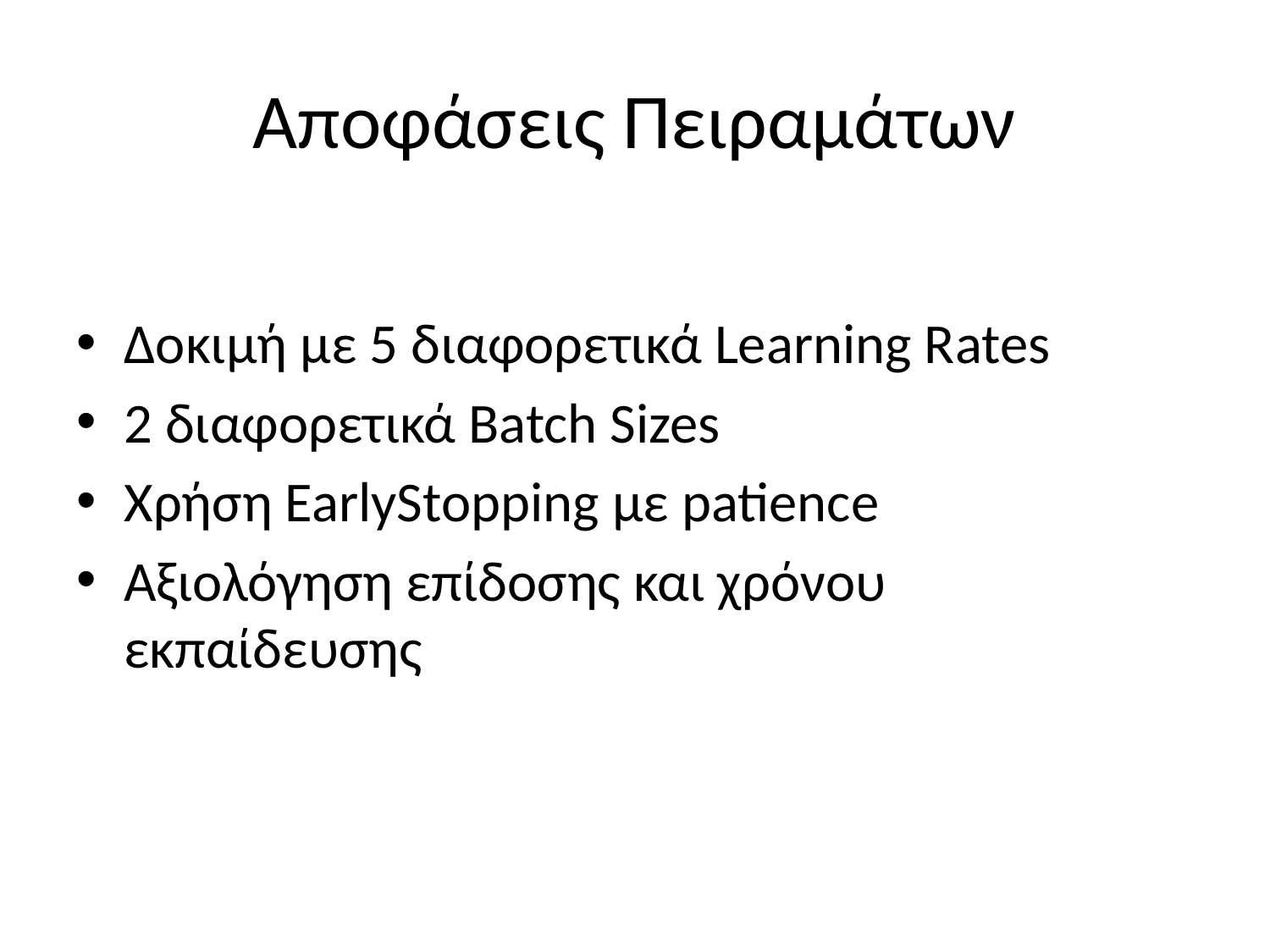

# Αποφάσεις Πειραμάτων

Δοκιμή με 5 διαφορετικά Learning Rates
2 διαφορετικά Batch Sizes
Χρήση EarlyStopping με patience
Αξιολόγηση επίδοσης και χρόνου εκπαίδευσης